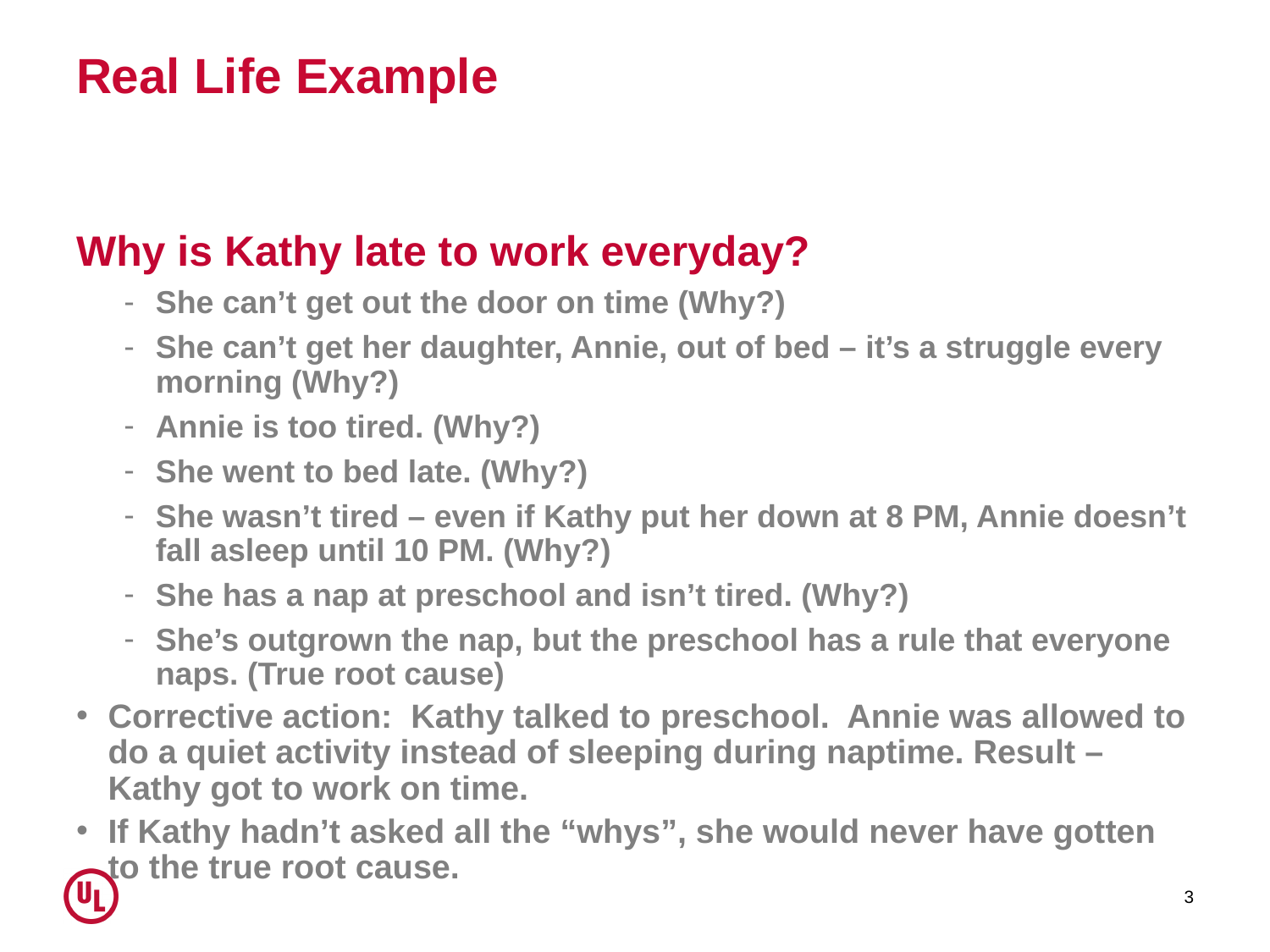

# Real Life Example
Why is Kathy late to work everyday?
She can’t get out the door on time (Why?)
She can’t get her daughter, Annie, out of bed – it’s a struggle every morning (Why?)
Annie is too tired. (Why?)
She went to bed late. (Why?)
She wasn’t tired – even if Kathy put her down at 8 PM, Annie doesn’t fall asleep until 10 PM. (Why?)
She has a nap at preschool and isn’t tired. (Why?)
She’s outgrown the nap, but the preschool has a rule that everyone naps. (True root cause)
Corrective action:  Kathy talked to preschool.  Annie was allowed to do a quiet activity instead of sleeping during naptime. Result – Kathy got to work on time.
If Kathy hadn’t asked all the “whys”, she would never have gotten to the true root cause.
3